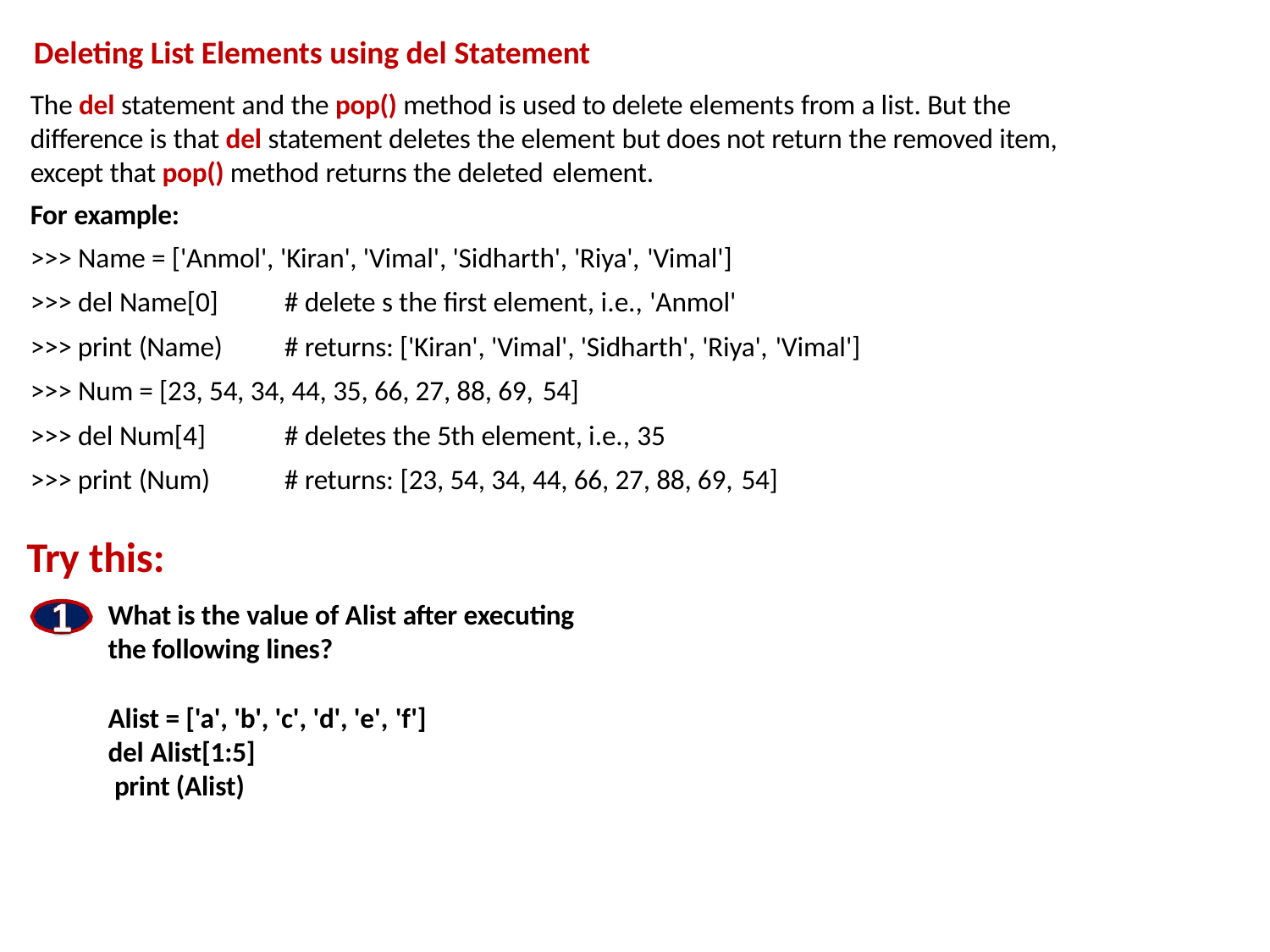

# Deleting List Elements using del Statement
The del statement and the pop() method is used to delete elements from a list. But the  difference is that del statement deletes the element but does not return the removed item,  except that pop() method returns the deleted element.
For example:
>>> Name = ['Anmol', 'Kiran', 'Vimal', 'Sidharth', 'Riya', 'Vimal']
>>> del Name[0]
>>> print (Name)
# delete s the first element, i.e., 'Anmol'
# returns: ['Kiran', 'Vimal', 'Sidharth', 'Riya', 'Vimal']
>>> Num = [23, 54, 34, 44, 35, 66, 27, 88, 69, 54]
>>> del Num[4]
>>> print (Num)
# deletes the 5th element, i.e., 35
# returns: [23, 54, 34, 44, 66, 27, 88, 69, 54]
Try this:
What is the value of Alist after executing  the following lines?

Alist = ['a', 'b', 'c', 'd', 'e', 'f']
del Alist[1:5]  print (Alist)